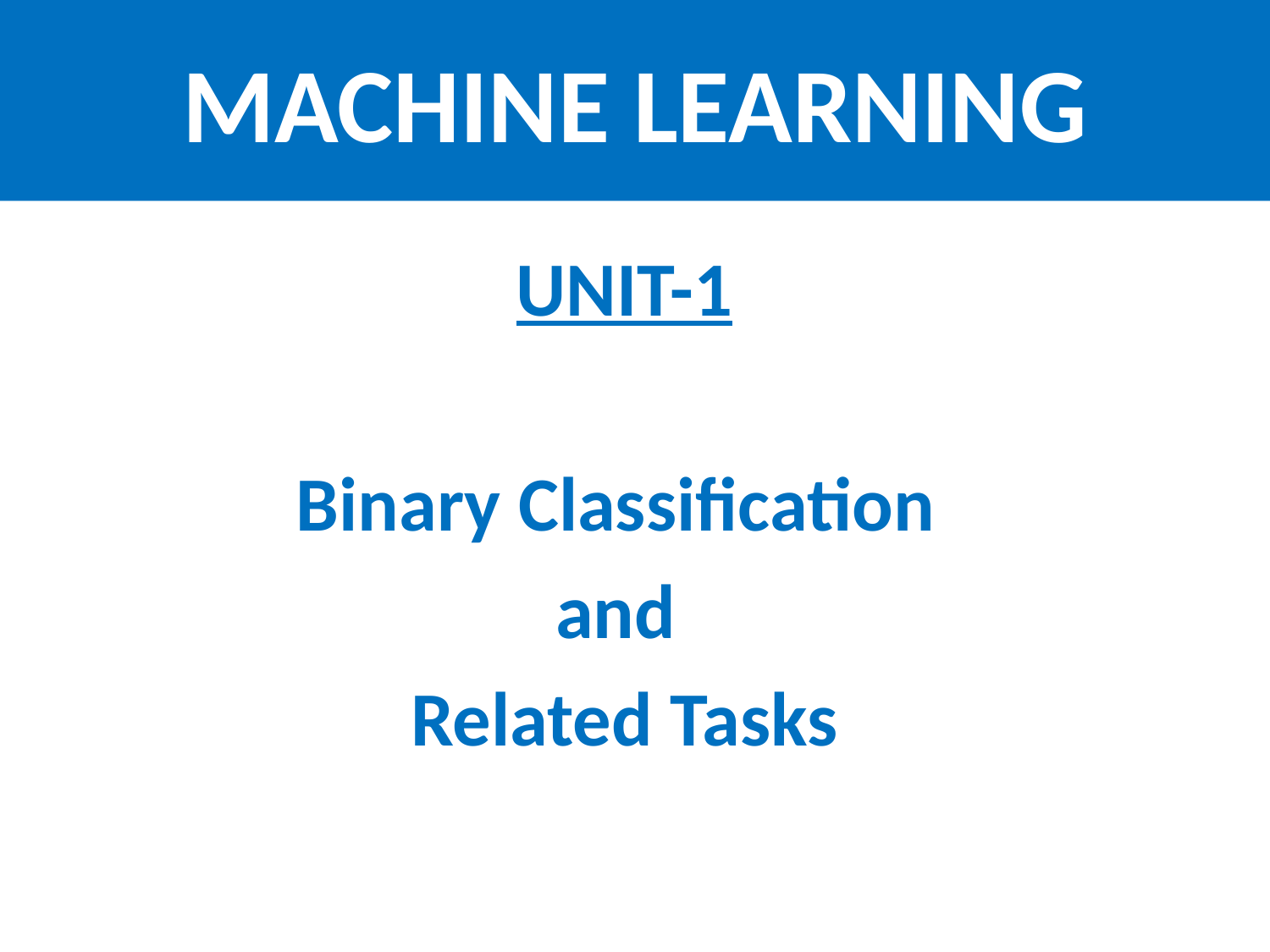

# MACHINE LEARNING
UNIT-1

Binary Classification
and
Related Tasks